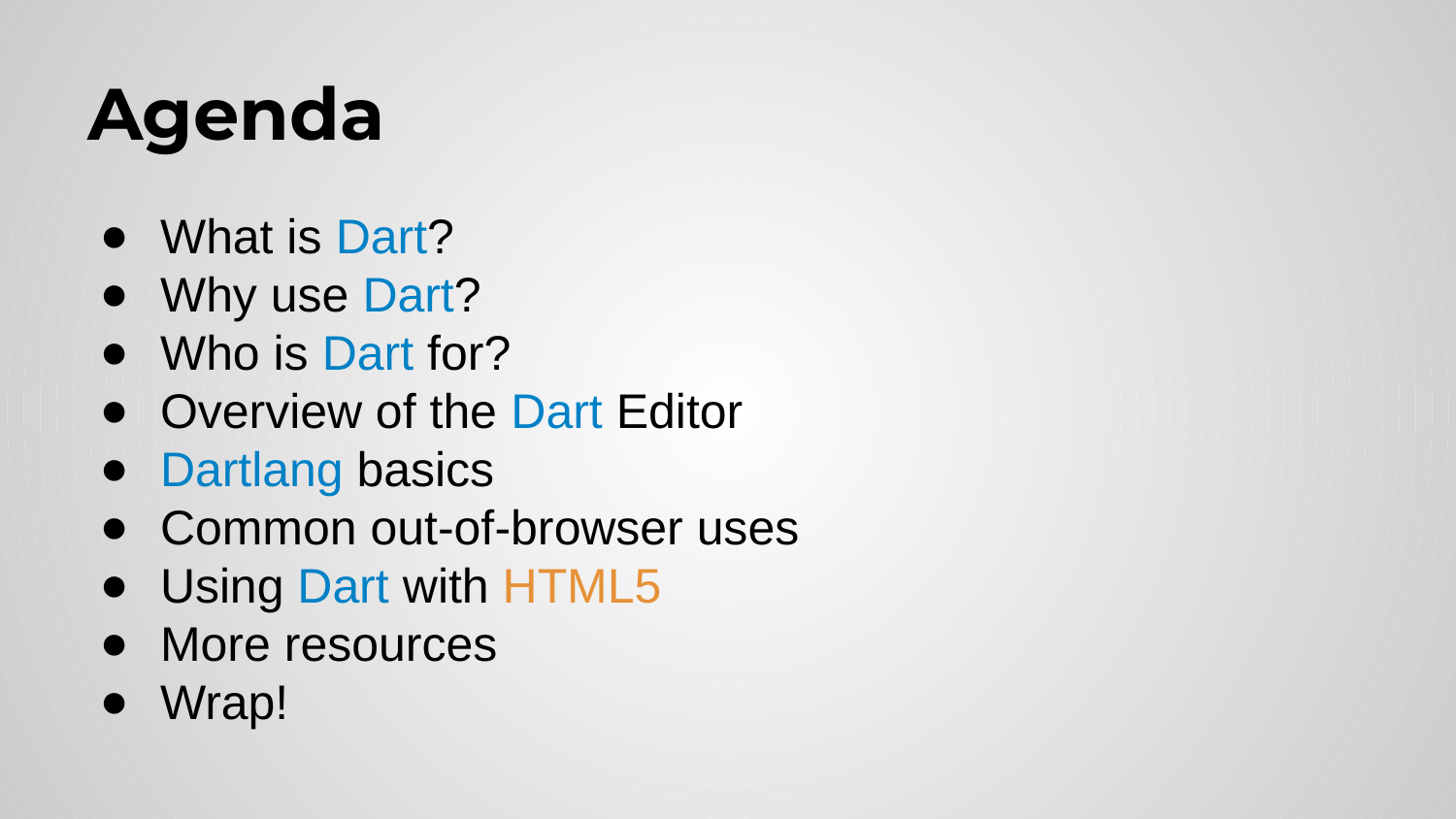

# Agenda
What is Dart?
Why use Dart?
Who is Dart for?
Overview of the Dart Editor
Dartlang basics
Common out-of-browser uses
Using Dart with HTML5
More resources
Wrap!